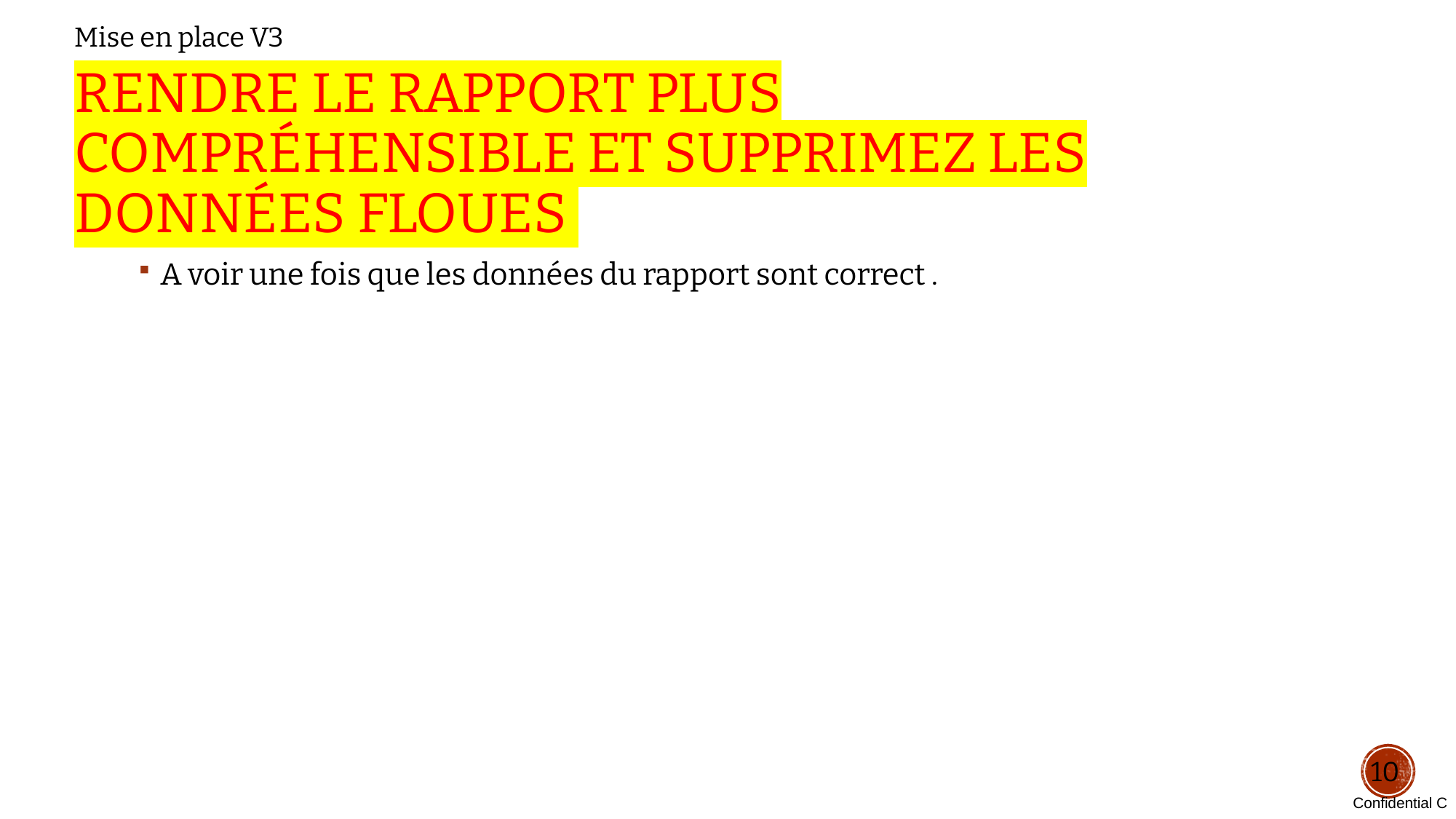

Mise en place V3
# Rendre le rapport plus compréhensible et supprimez les données floues
A voir une fois que les données du rapport sont correct .

10